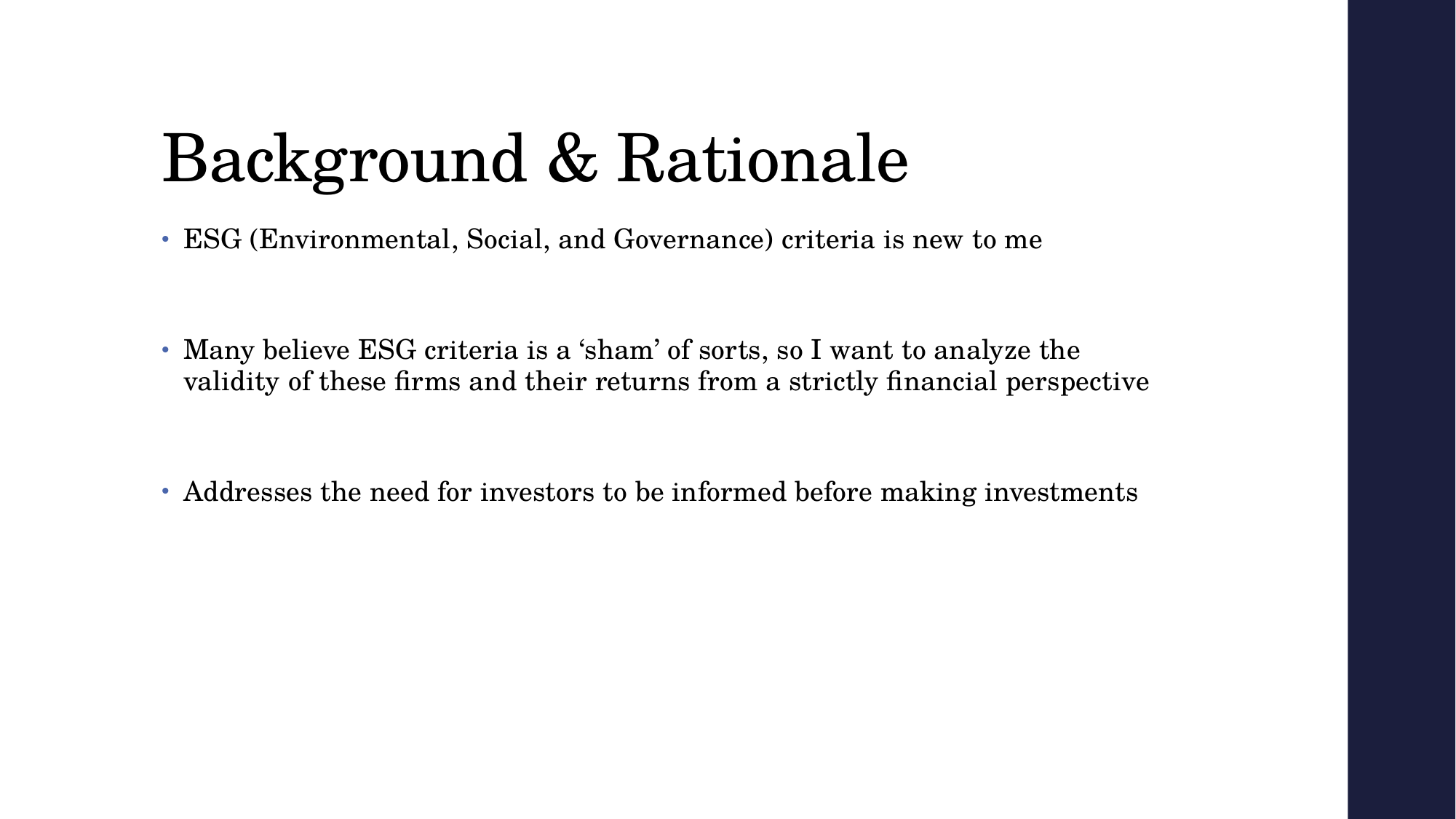

# Background & Rationale
ESG (Environmental, Social, and Governance) criteria is new to me

Many believe ESG criteria is a ‘sham’ of sorts, so I want to analyze the validity of these firms and their returns from a strictly financial perspective

Addresses the need for investors to be informed before making investments